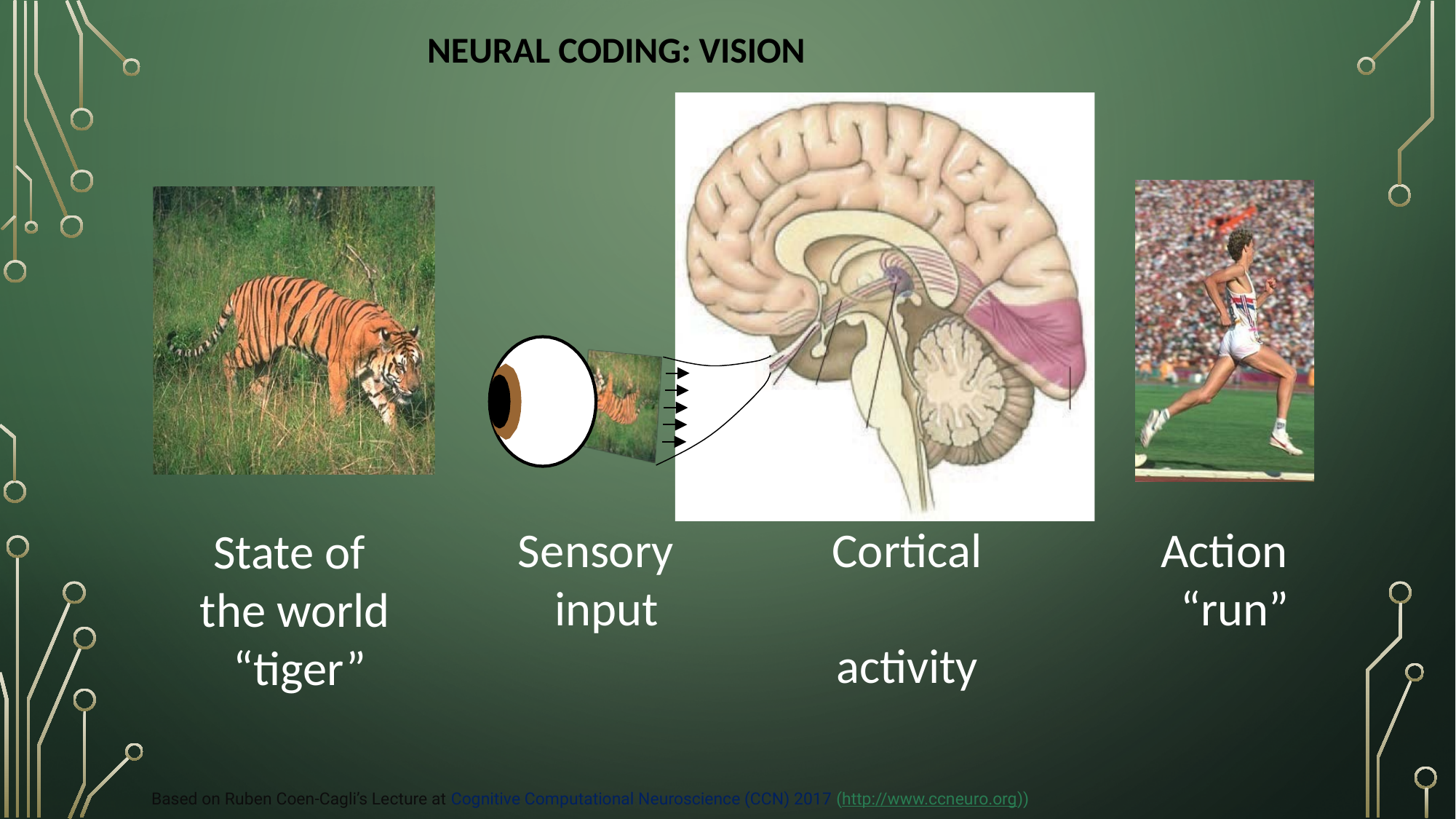

# NEURAL CODING: VISION

Sensory  input
Cortical  activity
Action  “run”
State of  the world  “tiger”
Based on Ruben Coen-Cagli’s Lecture at Cognitive Computational Neuroscience (CCN) 2017 (http://www.ccneuro.org))